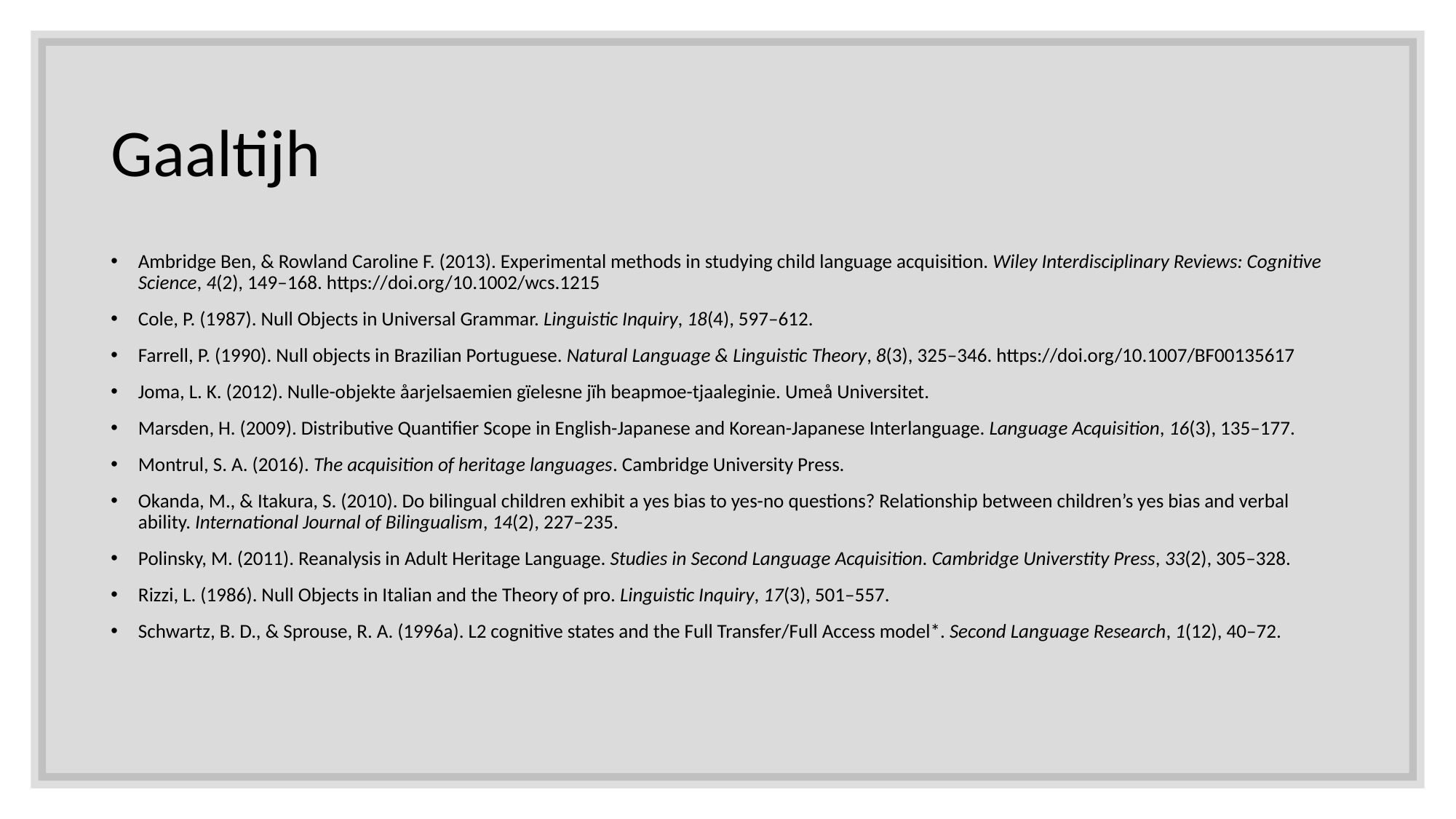

# Gaaltijh
Ambridge Ben, & Rowland Caroline F. (2013). Experimental methods in studying child language acquisition. Wiley Interdisciplinary Reviews: Cognitive Science, 4(2), 149–168. https://doi.org/10.1002/wcs.1215
Cole, P. (1987). Null Objects in Universal Grammar. Linguistic Inquiry, 18(4), 597–612.
Farrell, P. (1990). Null objects in Brazilian Portuguese. Natural Language & Linguistic Theory, 8(3), 325–346. https://doi.org/10.1007/BF00135617
Joma, L. K. (2012). Nulle-objekte åarjelsaemien gïelesne jïh beapmoe-tjaaleginie. Umeå Universitet.
Marsden, H. (2009). Distributive Quantifier Scope in English-Japanese and Korean-Japanese Interlanguage. Language Acquisition, 16(3), 135–177.
Montrul, S. A. (2016). The acquisition of heritage languages. Cambridge University Press.
Okanda, M., & Itakura, S. (2010). Do bilingual children exhibit a yes bias to yes-no questions? Relationship between children’s yes bias and verbal ability. International Journal of Bilingualism, 14(2), 227–235.
Polinsky, M. (2011). Reanalysis in Adult Heritage Language. Studies in Second Language Acquisition. Cambridge Universtity Press, 33(2), 305–328.
Rizzi, L. (1986). Null Objects in Italian and the Theory of pro. Linguistic Inquiry, 17(3), 501–557.
Schwartz, B. D., & Sprouse, R. A. (1996a). L2 cognitive states and the Full Transfer/Full Access model*. Second Language Research, 1(12), 40–72.